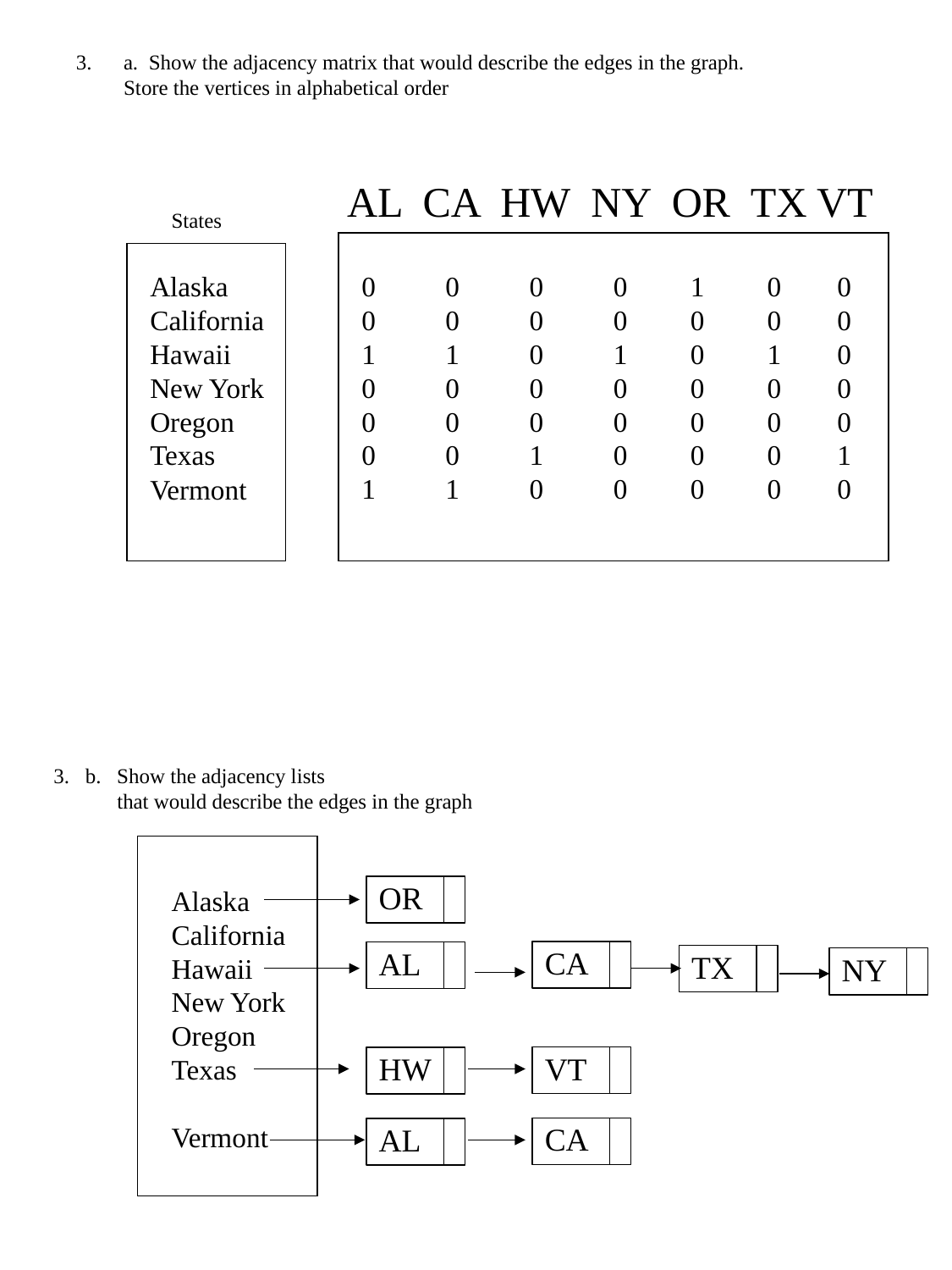

a.  Show the adjacency matrix that would describe the edges in the graph. Store the vertices in alphabetical order
AL  CA  HW  NY  OR  TX VT
States

Alaska
California
Hawaii
New York
Oregon
Texas
Vermont

0          0          0          0         1         0        0
0          0          0          0         0         0        0
1          1          0          1         0         1        0
0          0          0          0         0         0        0
0          0          0          0         0         0        0
0          0          1          0         0         0        1
1          1          0          0         0         0        0
3.   b.   Show the adjacency lists
            that would describe the edges in the graph

OR

Alaska
California
Hawaii
New York
Oregon
Texas

Vermont

CA
AL
TX

NY

VT
HW

CA
AL